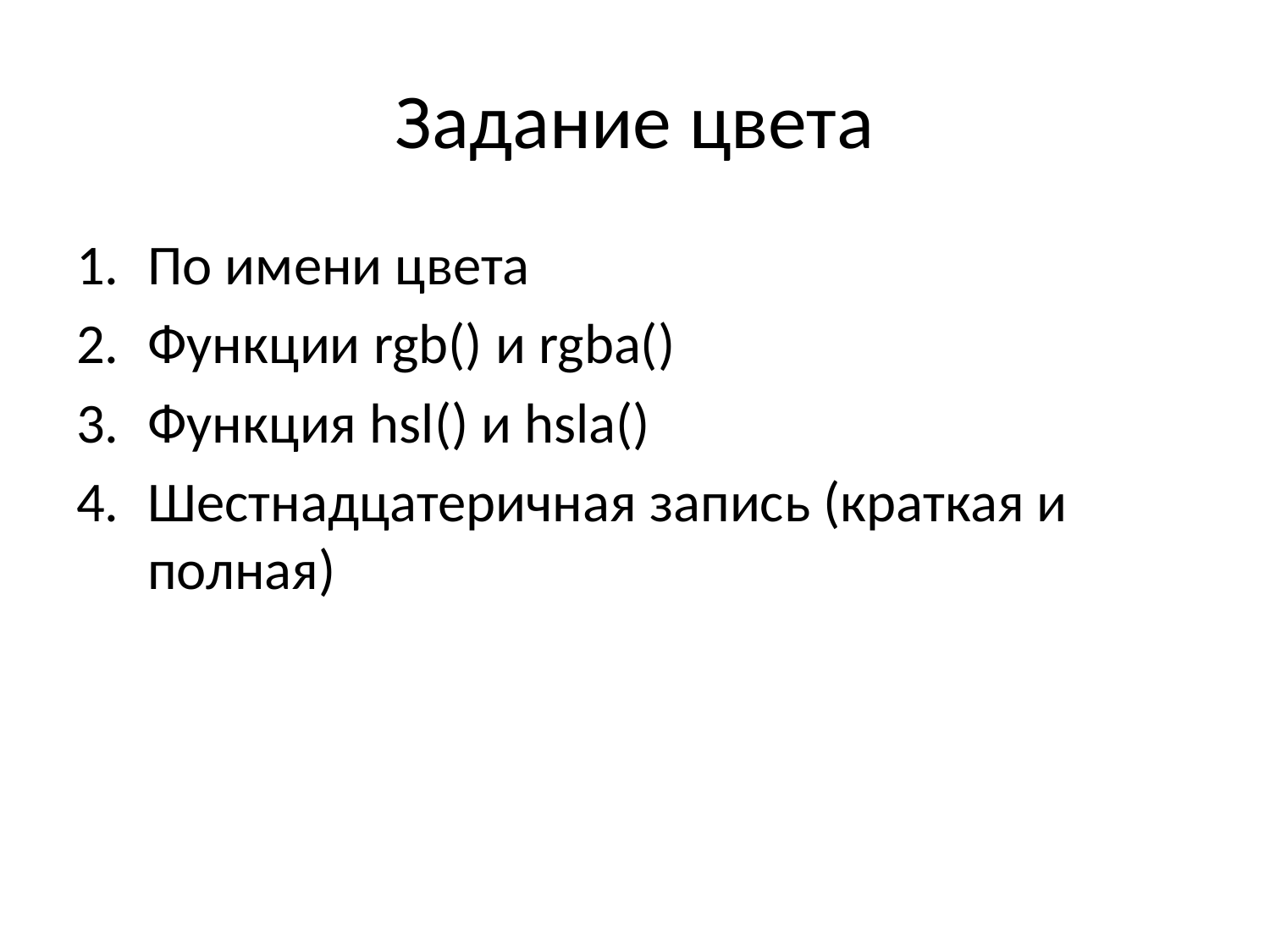

# Задание цвета
По имени цвета
Функции rgb() и rgba()
Функция hsl() и hsla()
Шестнадцатеричная запись (краткая и полная)